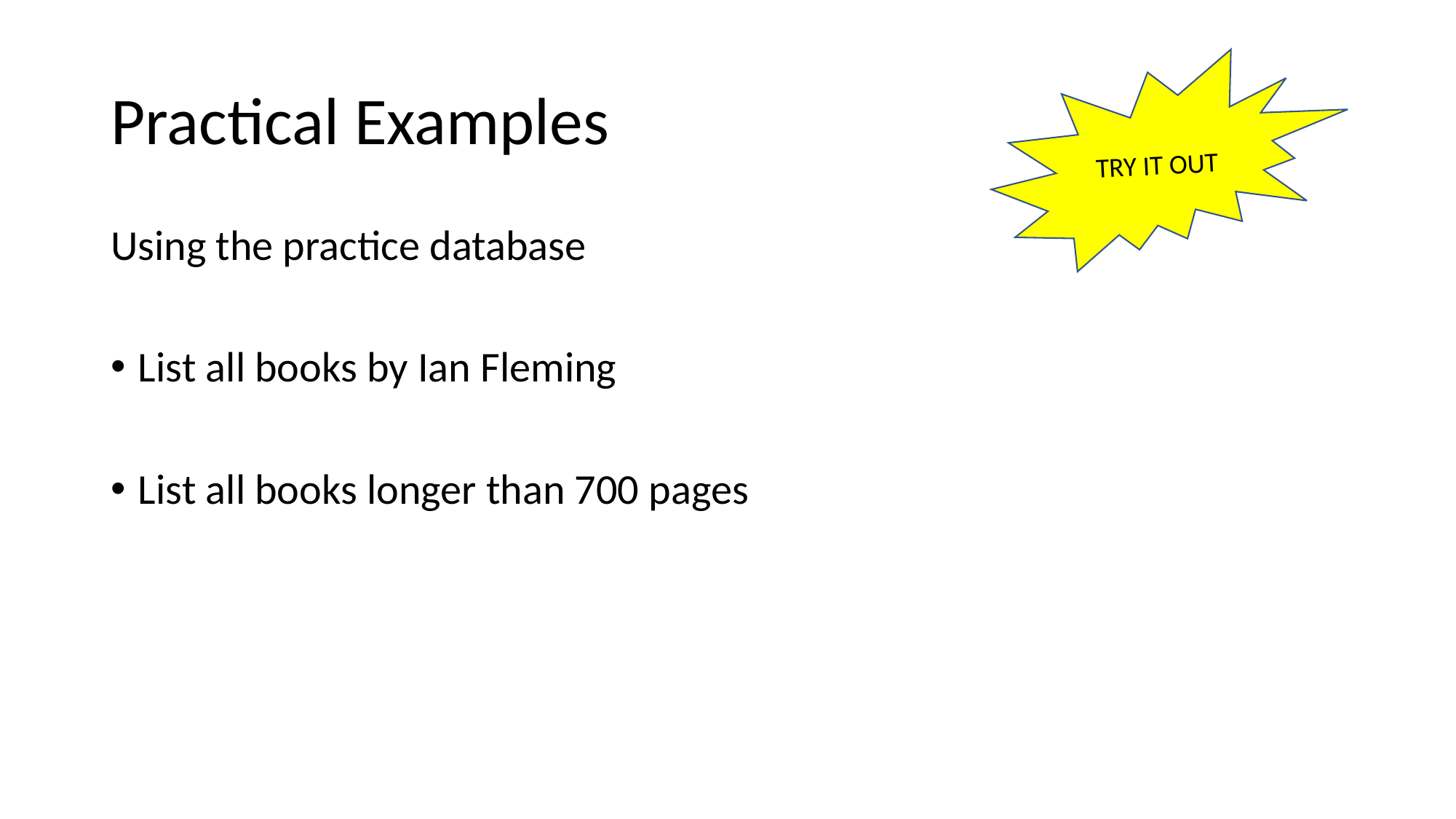

# Practical Examples
TRY IT OUT
Using the practice database

List all books by Ian Fleming

List all books longer than 700 pages